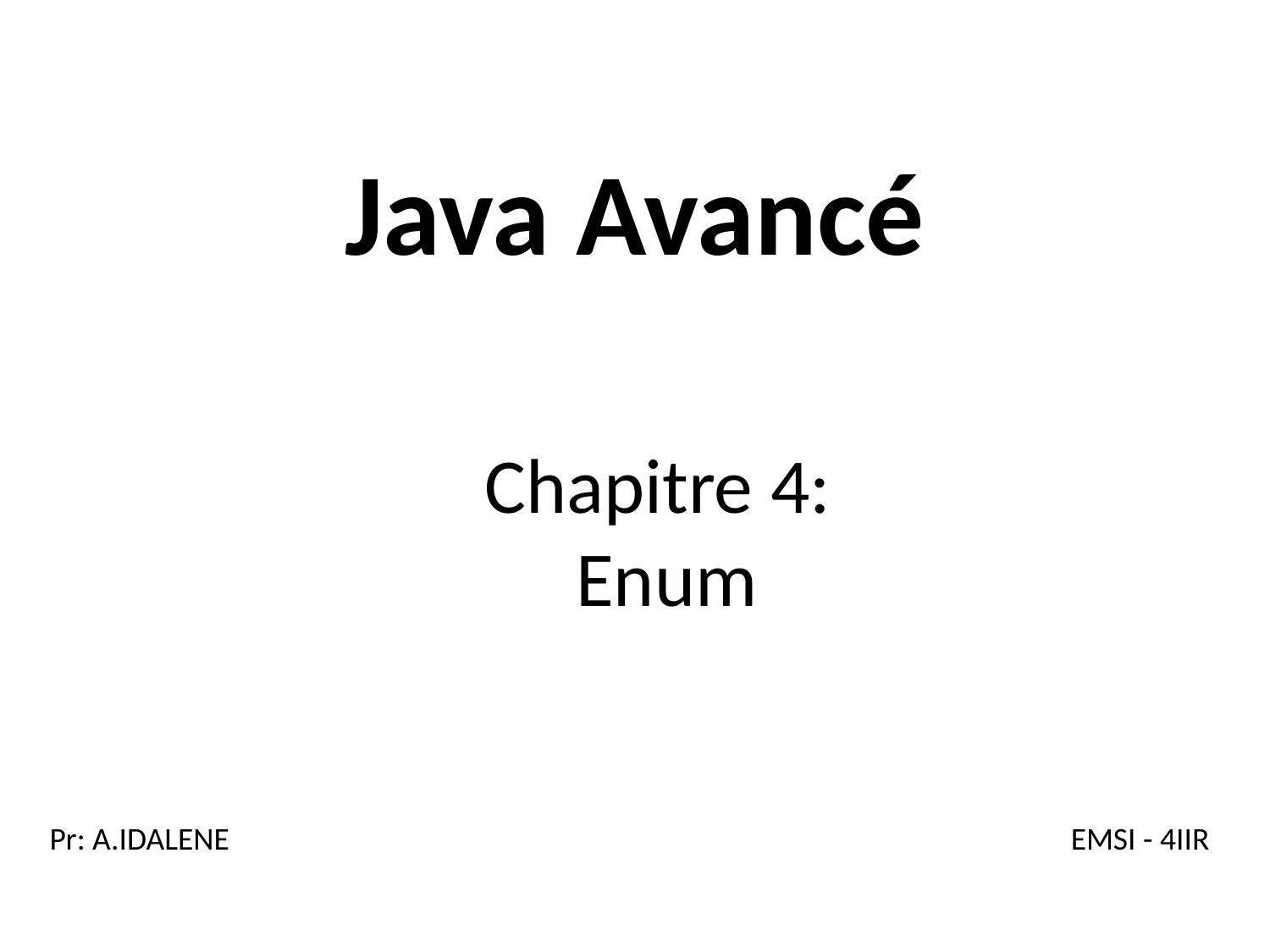

Java Avancé
# Chapitre 4: Enum
Pr: A.IDALENE
EMSI - 4IIR